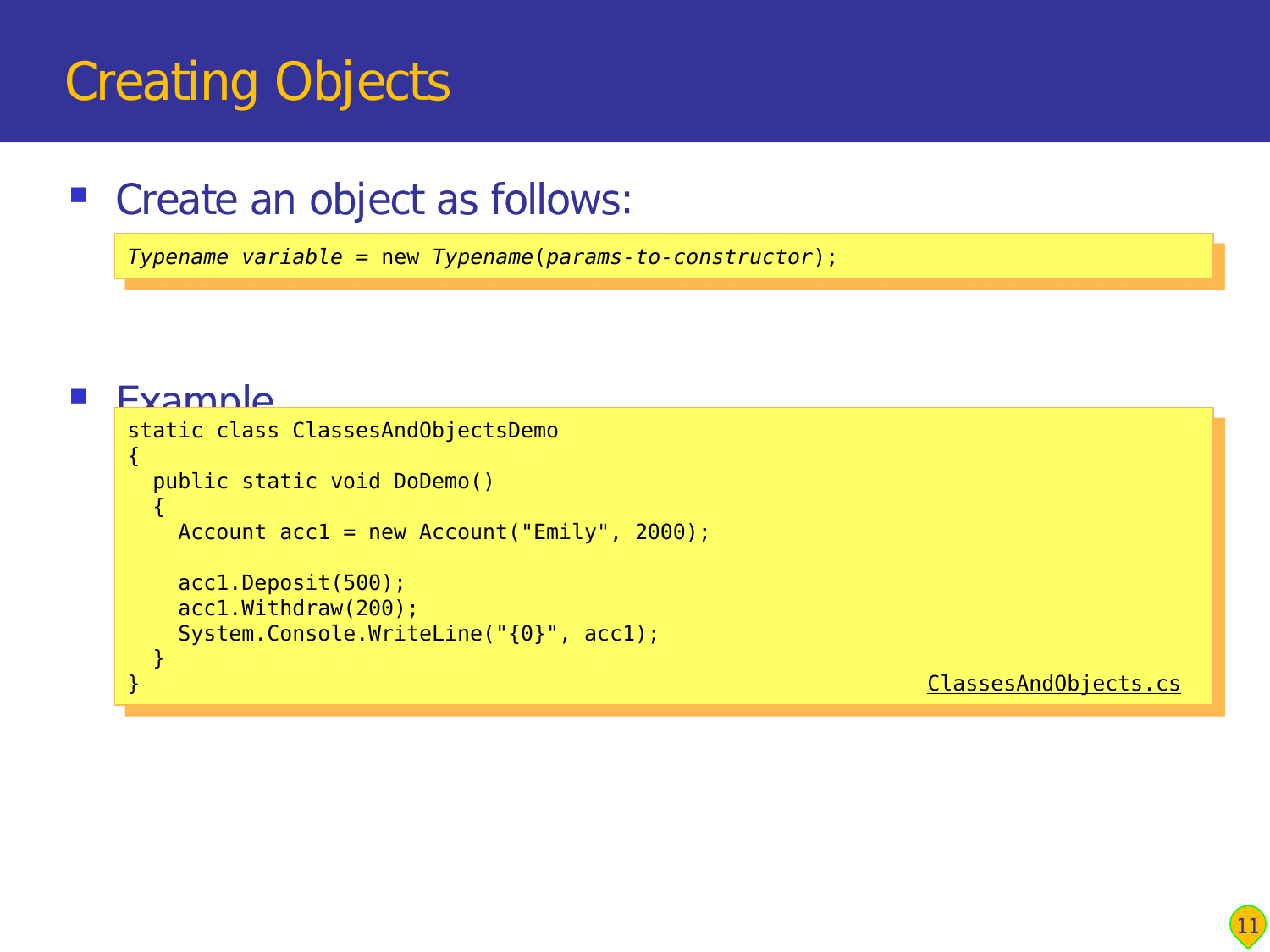

# Creating Objects
Create an object as follows:

Example

Typename variable = new Typename(params-to-constructor);
static class ClassesAndObjectsDemo
{
  public static void DoDemo()
  {
    Account acc1 = new Account("Emily", 2000);

    acc1.Deposit(500);
    acc1.Withdraw(200);
    System.Console.WriteLine("{0}", acc1);
  }
}                                                              ClassesAndObjects.cs
11